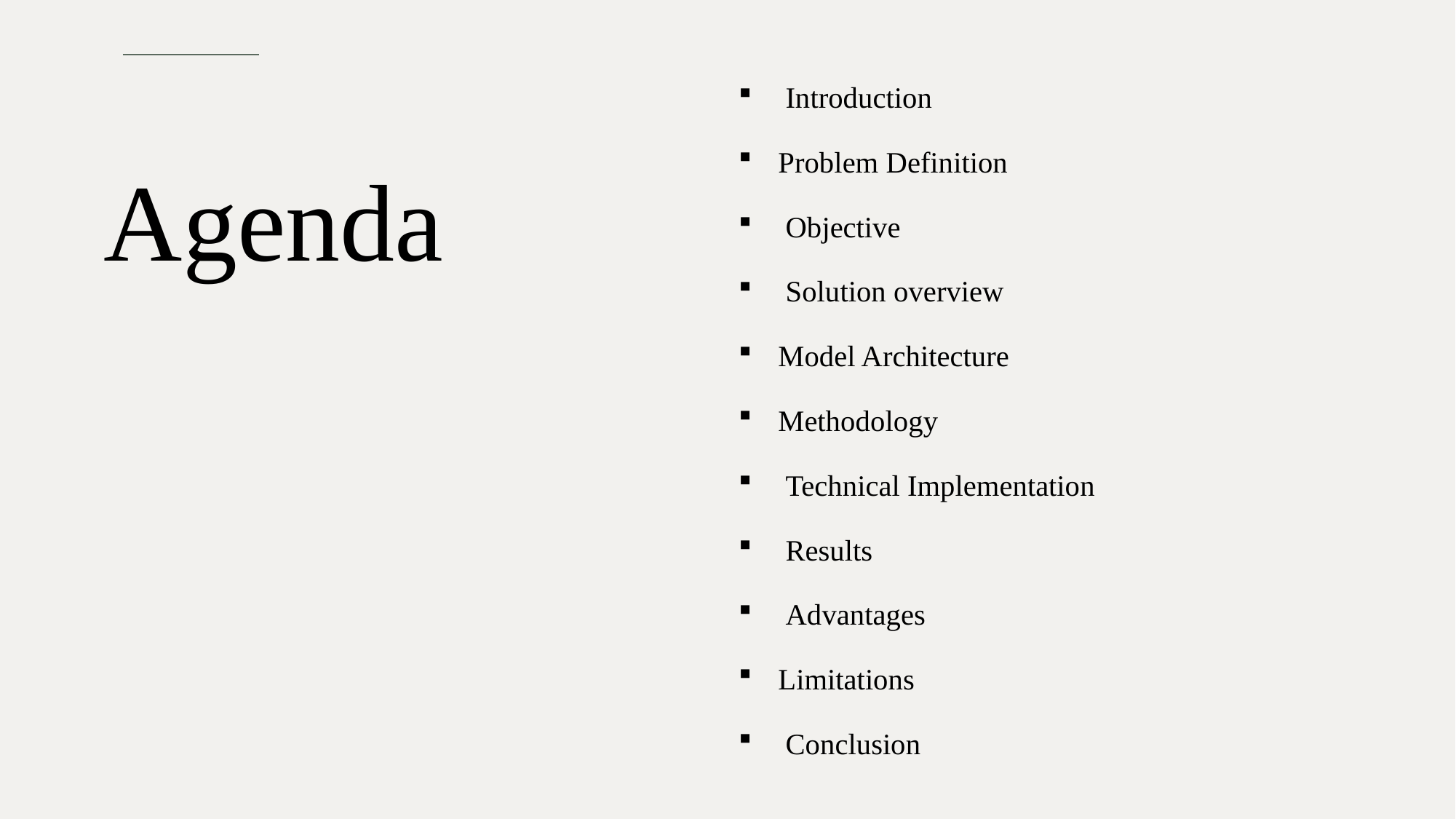

Introduction
Problem Definition
 Objective
 Solution overview
Model Architecture
Methodology
 Technical Implementation
 Results
 Advantages
Limitations
 Conclusion

# Agenda